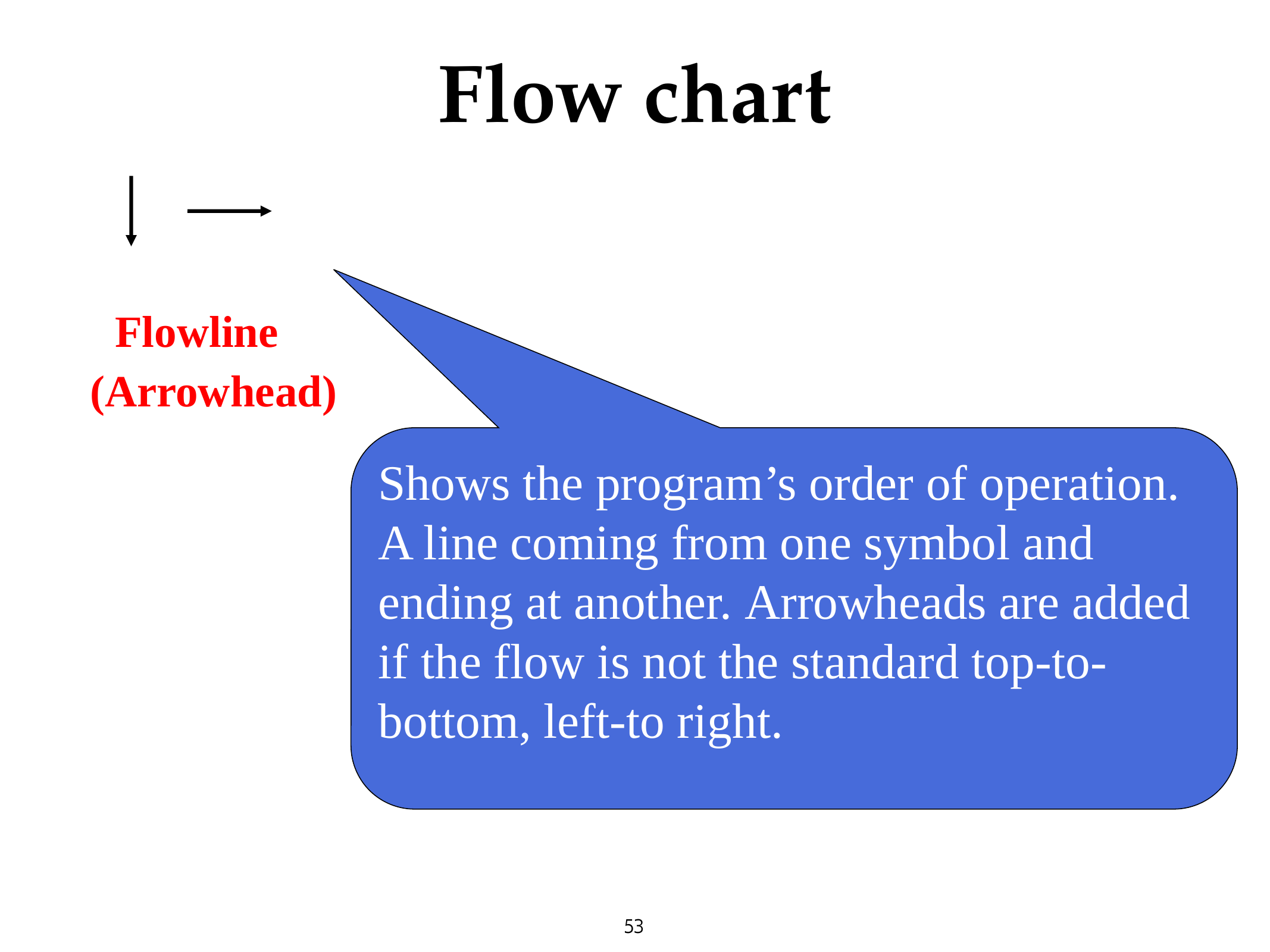

# Flow chart

Flowline (Arrowhead)
Shows the program’s order of operation. A line coming from one symbol and ending at another. Arrowheads are added if the flow is not the standard top-to-bottom, left-to right.
53